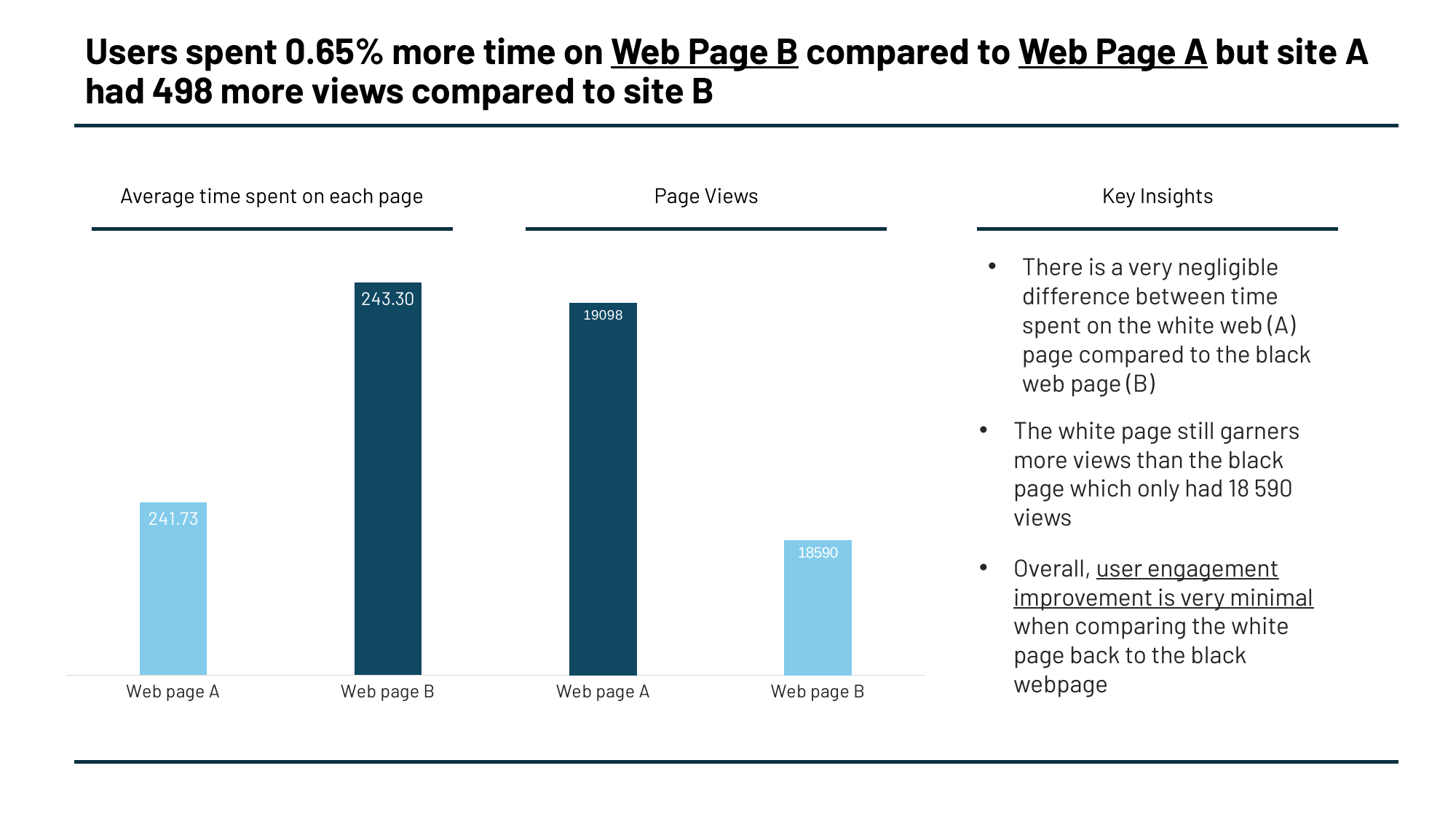

# Users spent 0.65% more time on Web Page B compared to Web Page A but site A had 498 more views compared to site B
Average time spent on each page
Page Views
Key Insights

### Chart

| Category | Average Time Spent On The Site |
|---|---|
| Web page A | 241.73322747121873 |
| Web page B | 243.30390971382508 |

### Chart

| Category | Page Views |
|---|---|
| Web page A | 19098.0 |
| Web page B | 18590.0 |
There is a very negligible difference between time spent on the white web (A) page compared to the black web page (B)
The white page still garners more views than the black page which only had 18 590 views
Overall, user engagement improvement is very minimal when comparing the white page back to the black webpage